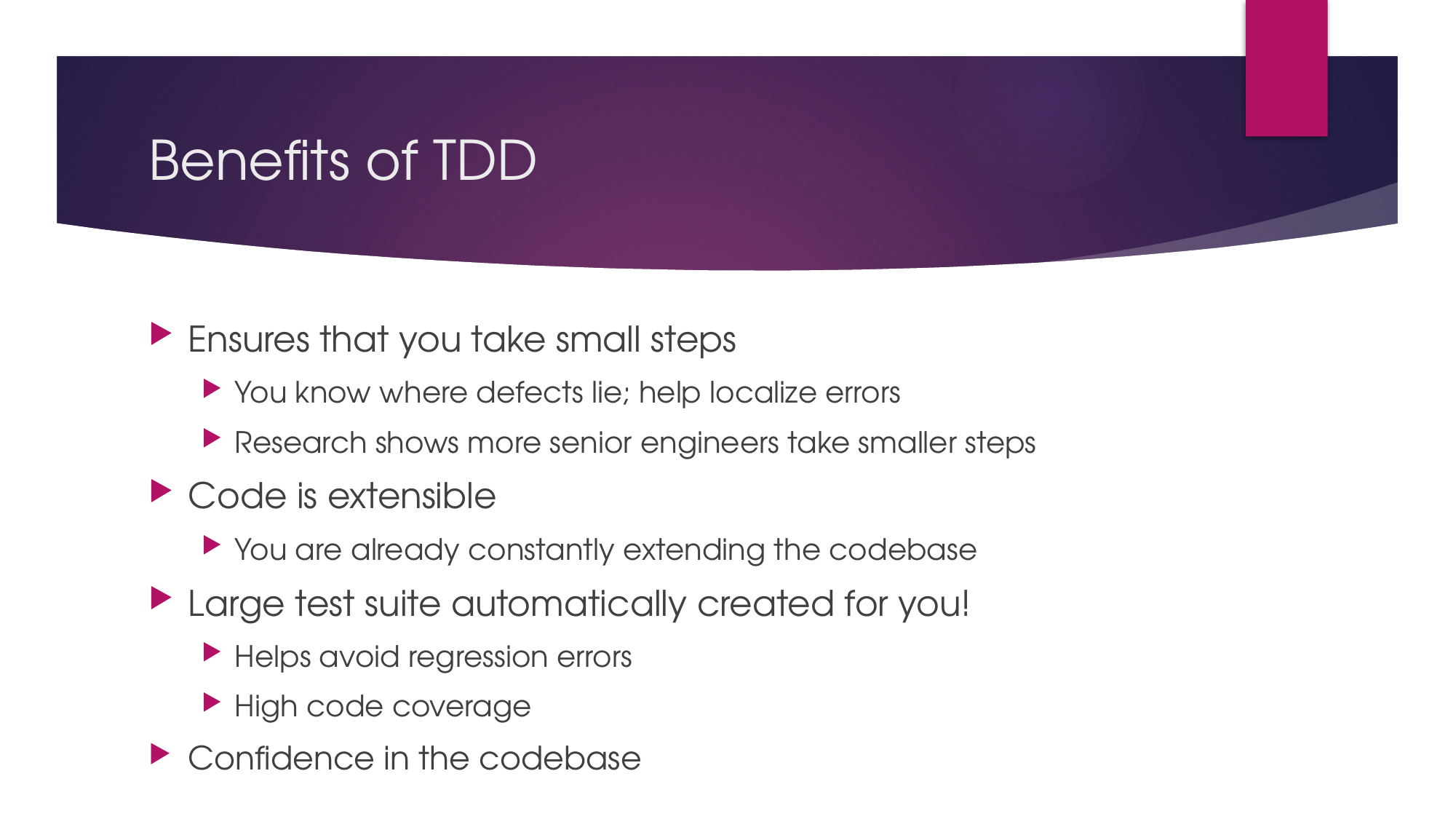

# Benefits of TDD
Ensures that you take small steps
You know where defects lie; help localize errors
Research shows more senior engineers take smaller steps
Code is extensible
You are already constantly extending the codebase
Large test suite automatically created for you!
Helps avoid regression errors
High code coverage
Confidence in the codebase